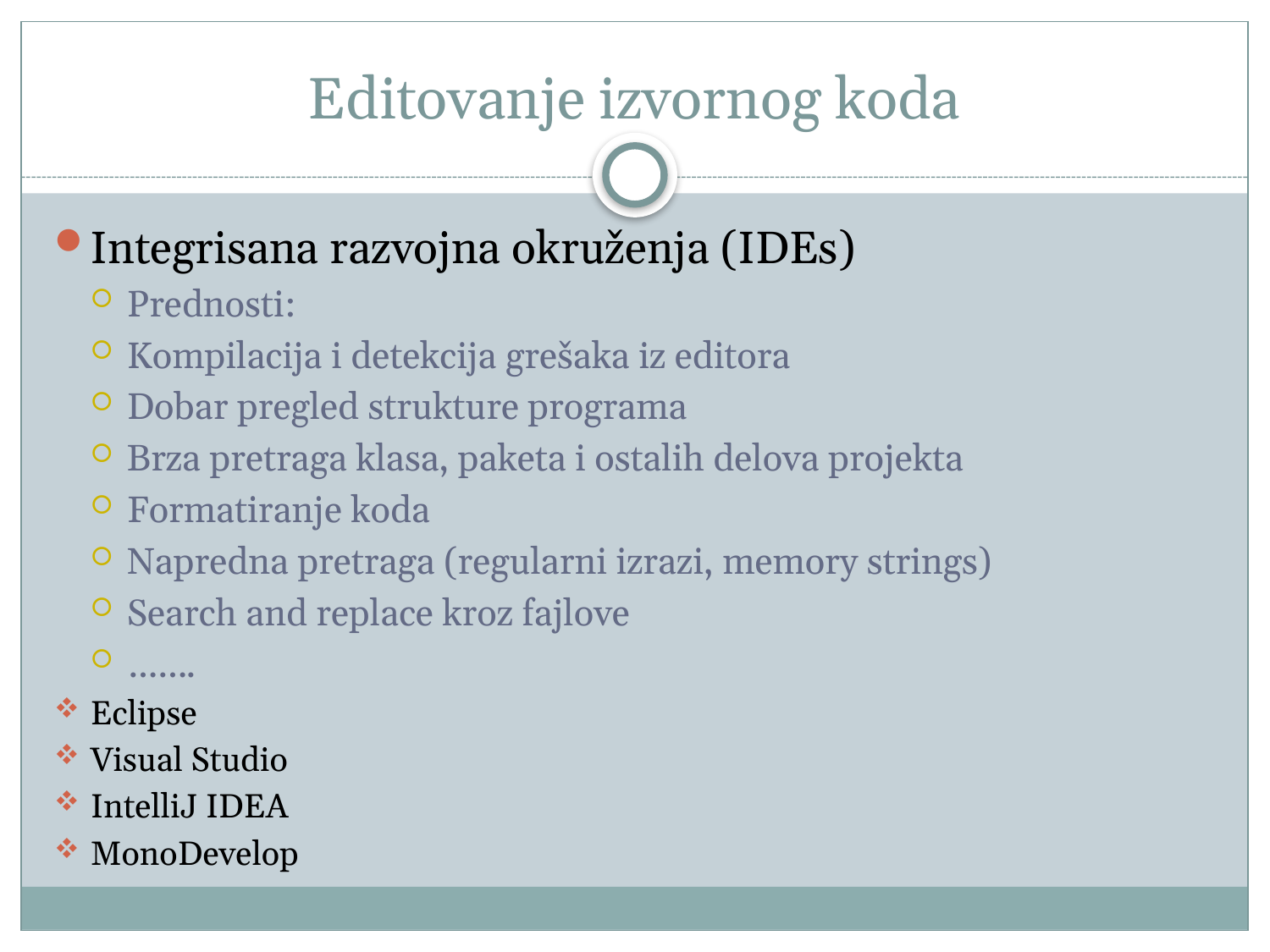

# Editovanje izvornog koda
Integrisana razvojna okruženja (IDEs)
Prednosti:
Kompilacija i detekcija grešaka iz editora
Dobar pregled strukture programa
Brza pretraga klasa, paketa i ostalih delova projekta
Formatiranje koda
Napredna pretraga (regularni izrazi, memory strings)
Search and replace kroz fajlove
…….
Eclipse
Visual Studio
IntelliJ IDEA
MonoDevelop